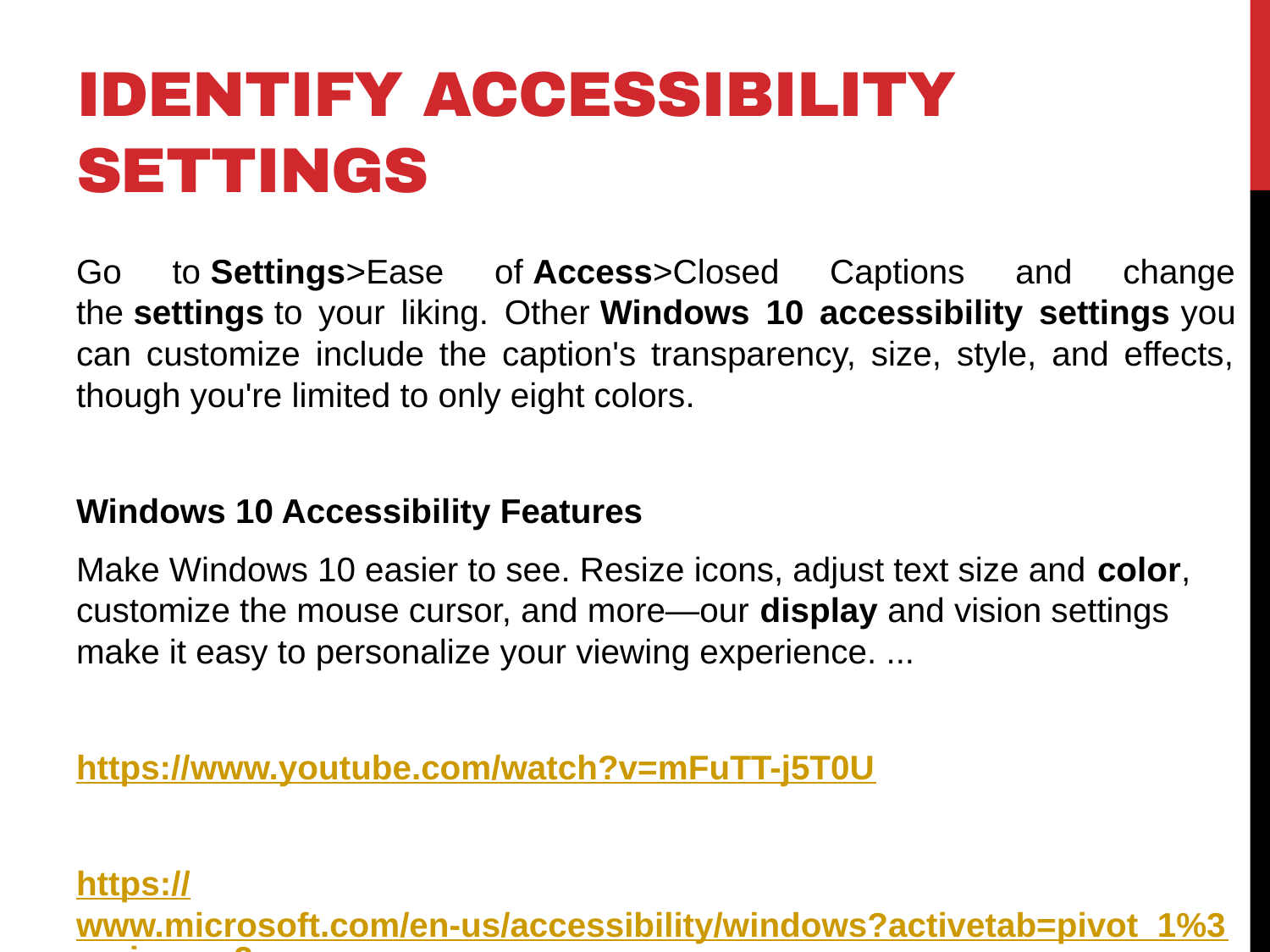

# Identify Accessibility Settings
Go to Settings>Ease of Access>Closed Captions and change the settings to your liking. Other Windows 10 accessibility settings you can customize include the caption's transparency, size, style, and effects, though you're limited to only eight colors.

Windows 10 Accessibility Features
Make Windows 10 easier to see. Resize icons, adjust text size and color, customize the mouse cursor, and more—our display and vision settings make it easy to personalize your viewing experience. ...

https://www.youtube.com/watch?v=mFuTT-j5T0U

https://www.microsoft.com/en-us/accessibility/windows?activetab=pivot_1%3aprimaryr2